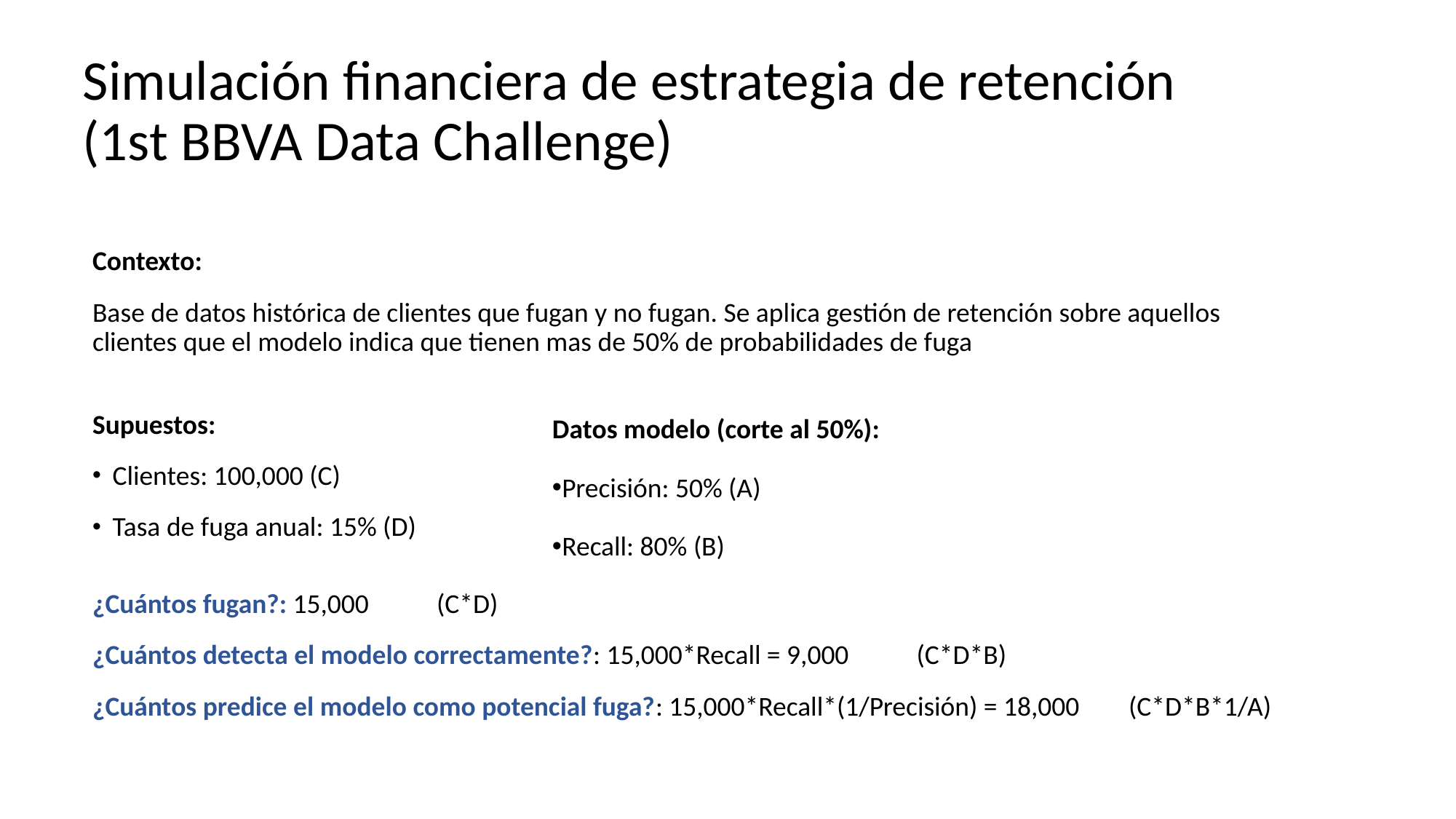

# Simulación financiera de estrategia de retención (1st BBVA Data Challenge)
Contexto:
Base de datos histórica de clientes que fugan y no fugan. Se aplica gestión de retención sobre aquellos clientes que el modelo indica que tienen mas de 50% de probabilidades de fuga

Supuestos:
Clientes: 100,000 (C)
Tasa de fuga anual: 15% (D)

¿Cuántos fugan?: 15,000           (C*D)
¿Cuántos detecta el modelo correctamente?: 15,000*Recall = 9,000           (C*D*B)
¿Cuántos predice el modelo como potencial fuga?: 15,000*Recall*(1/Precisión) = 18,000        (C*D*B*1/A)

Datos modelo (corte al 50%):

Precisión: 50% (A)

Recall: 80% (B)